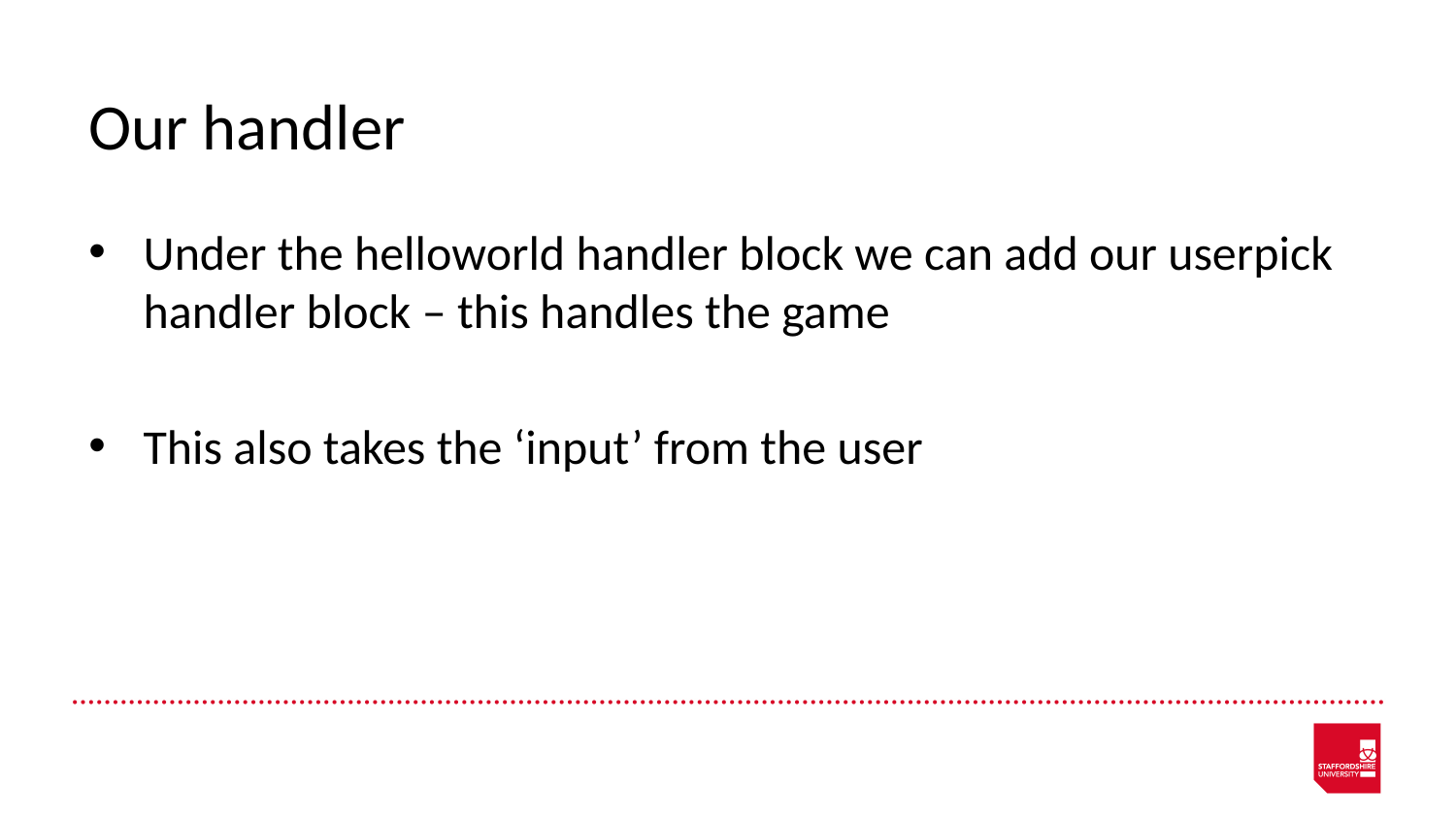

# Our handler
Under the helloworld handler block we can add our userpick handler block – this handles the game

This also takes the ‘input’ from the user